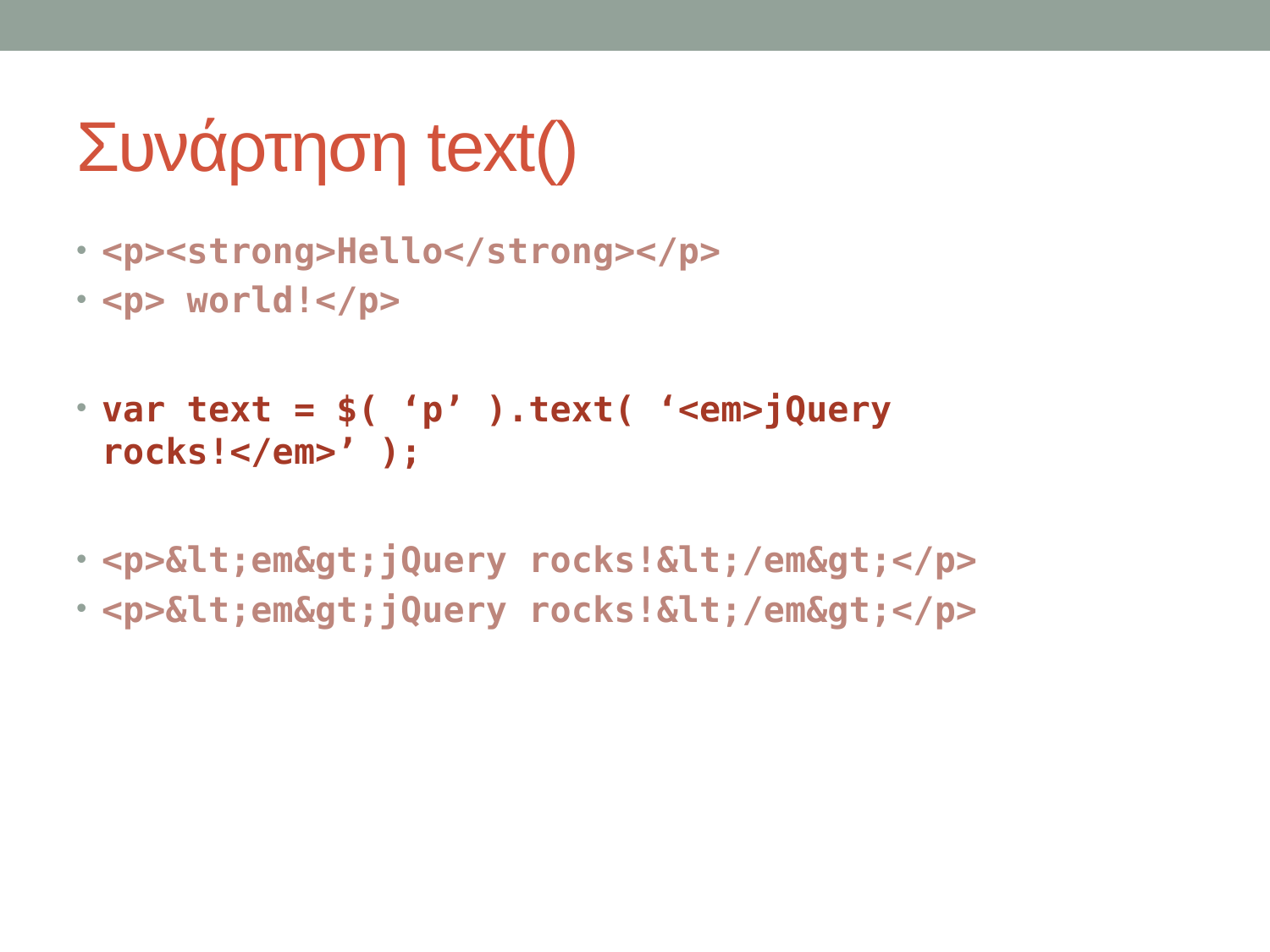

# Συνάρτηση text()
<p><strong>Hello</strong></p>
<p> world!</p>

var text = $( ‘p’ ).text( ‘<em>jQuery rocks!</em>’ );

<p>&lt;em&gt;jQuery rocks!&lt;/em&gt;</p>
<p>&lt;em&gt;jQuery rocks!&lt;/em&gt;</p>